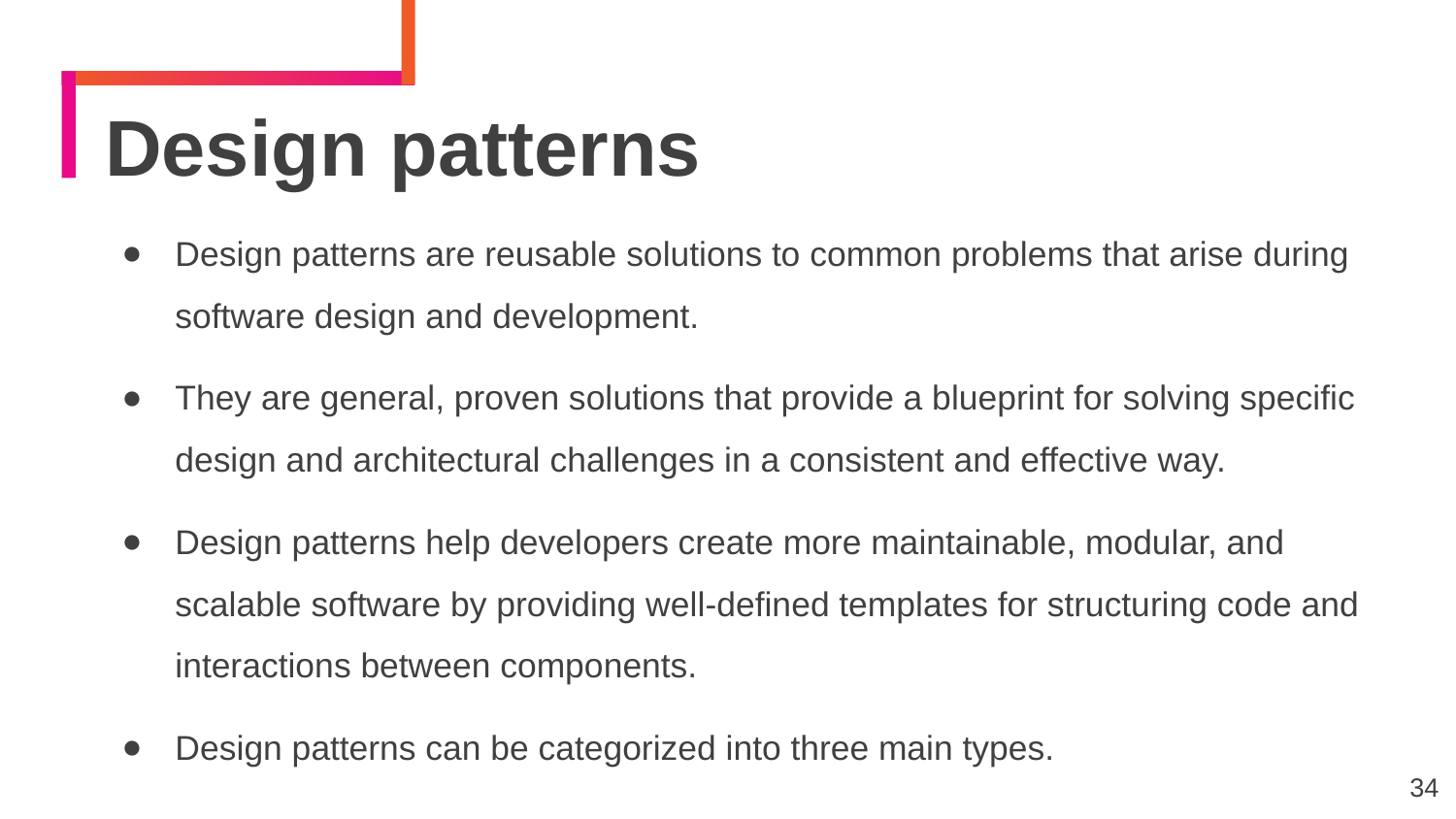

Design patterns
Design patterns are reusable solutions to common problems that arise during software design and development.
They are general, proven solutions that provide a blueprint for solving specific design and architectural challenges in a consistent and effective way.
Design patterns help developers create more maintainable, modular, and scalable software by providing well-defined templates for structuring code and interactions between components.
Design patterns can be categorized into three main types.
34